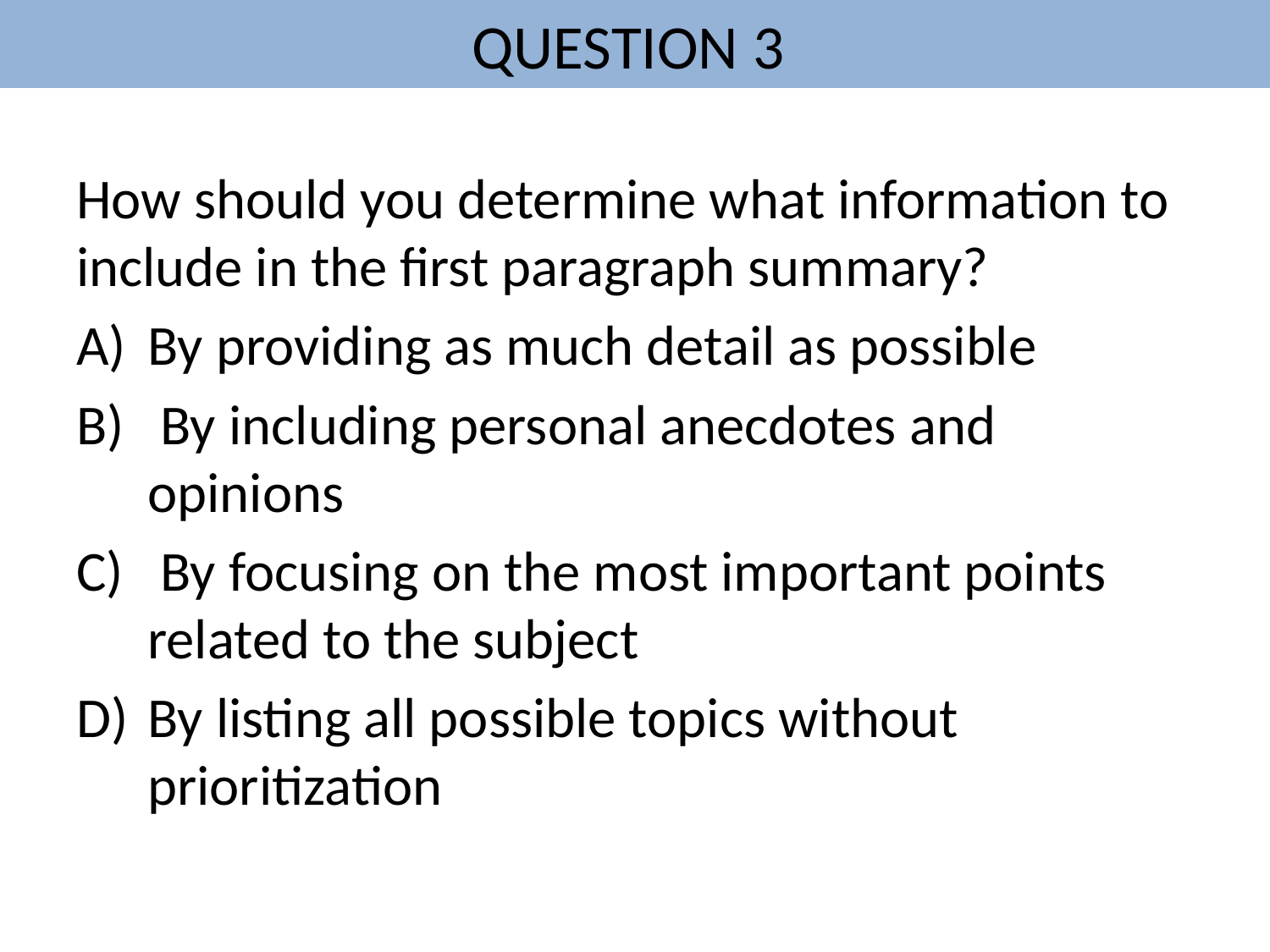

# QUESTION 3
How should you determine what information to include in the first paragraph summary?
By providing as much detail as possible
 By including personal anecdotes and opinions
 By focusing on the most important points related to the subject
By listing all possible topics without prioritization